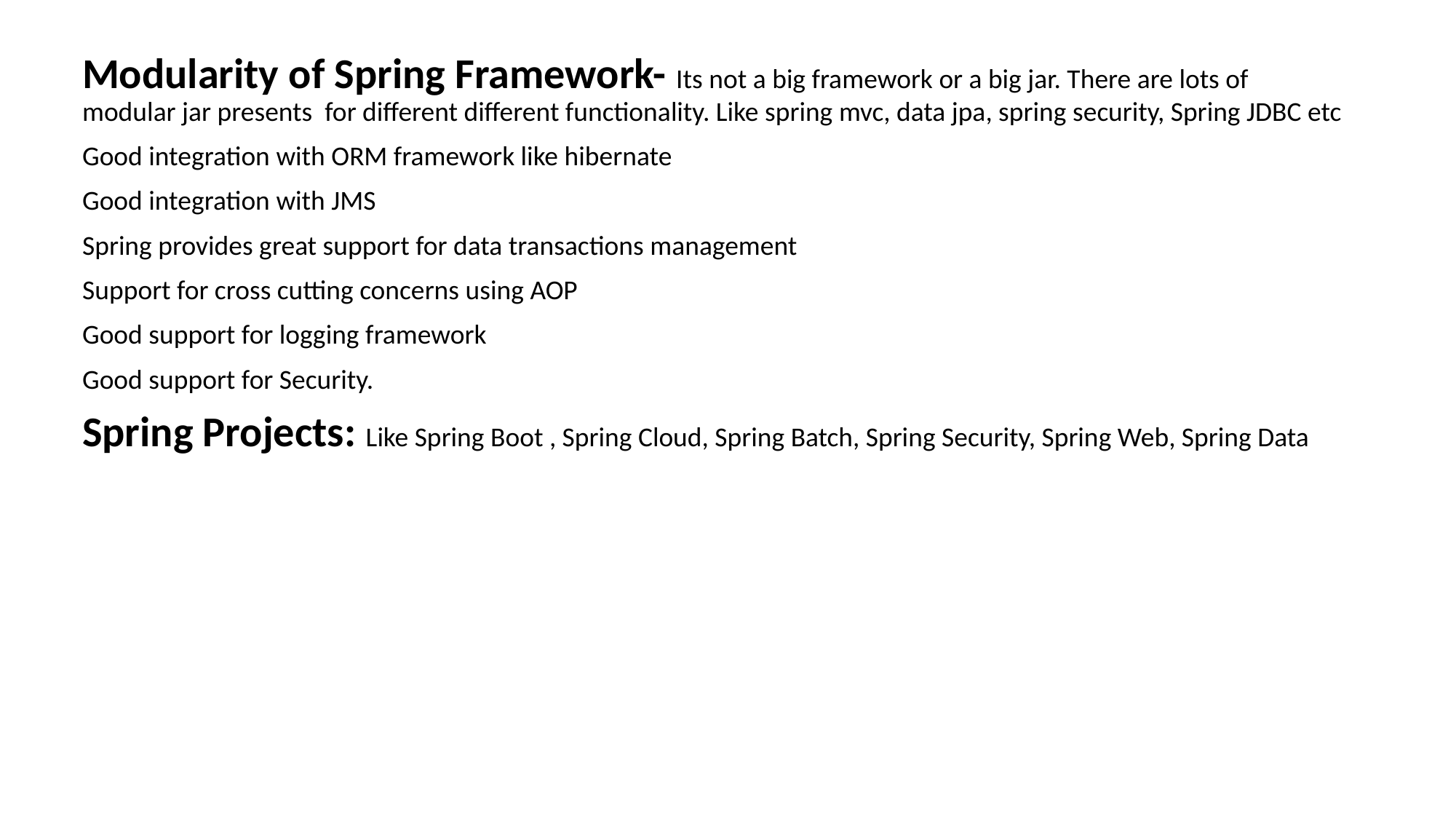

Modularity of Spring Framework- Its not a big framework or a big jar. There are lots of modular jar presents  for different different functionality. Like spring mvc, data jpa, spring security, Spring JDBC etc
Good integration with ORM framework like hibernate
Good integration with JMS
Spring provides great support for data transactions management
Support for cross cutting concerns using AOP
Good support for logging framework
Good support for Security.
Spring Projects: Like Spring Boot , Spring Cloud, Spring Batch, Spring Security, Spring Web, Spring Data